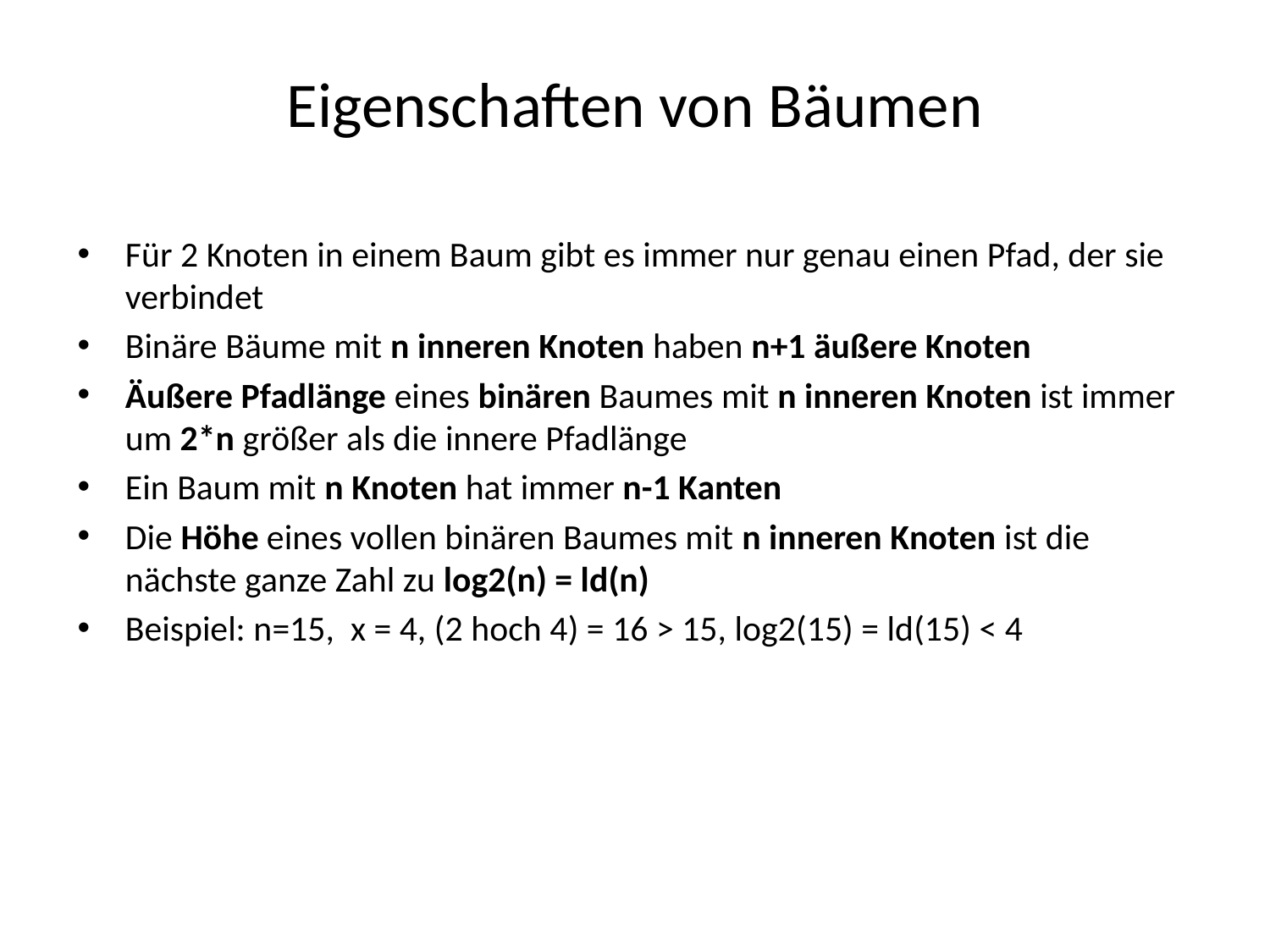

# Eigenschaften von Bäumen

Für 2 Knoten in einem Baum gibt es immer nur genau einen Pfad, der sie verbindet
Binäre Bäume mit n inneren Knoten haben n+1 äußere Knoten
Äußere Pfadlänge eines binären Baumes mit n inneren Knoten ist immer um 2*n größer als die innere Pfadlänge
Ein Baum mit n Knoten hat immer n-1 Kanten
Die Höhe eines vollen binären Baumes mit n inneren Knoten ist die nächste ganze Zahl zu log2(n) = ld(n)
Beispiel: n=15,  x = 4, (2 hoch 4) = 16 > 15, log2(15) = ld(15) < 4